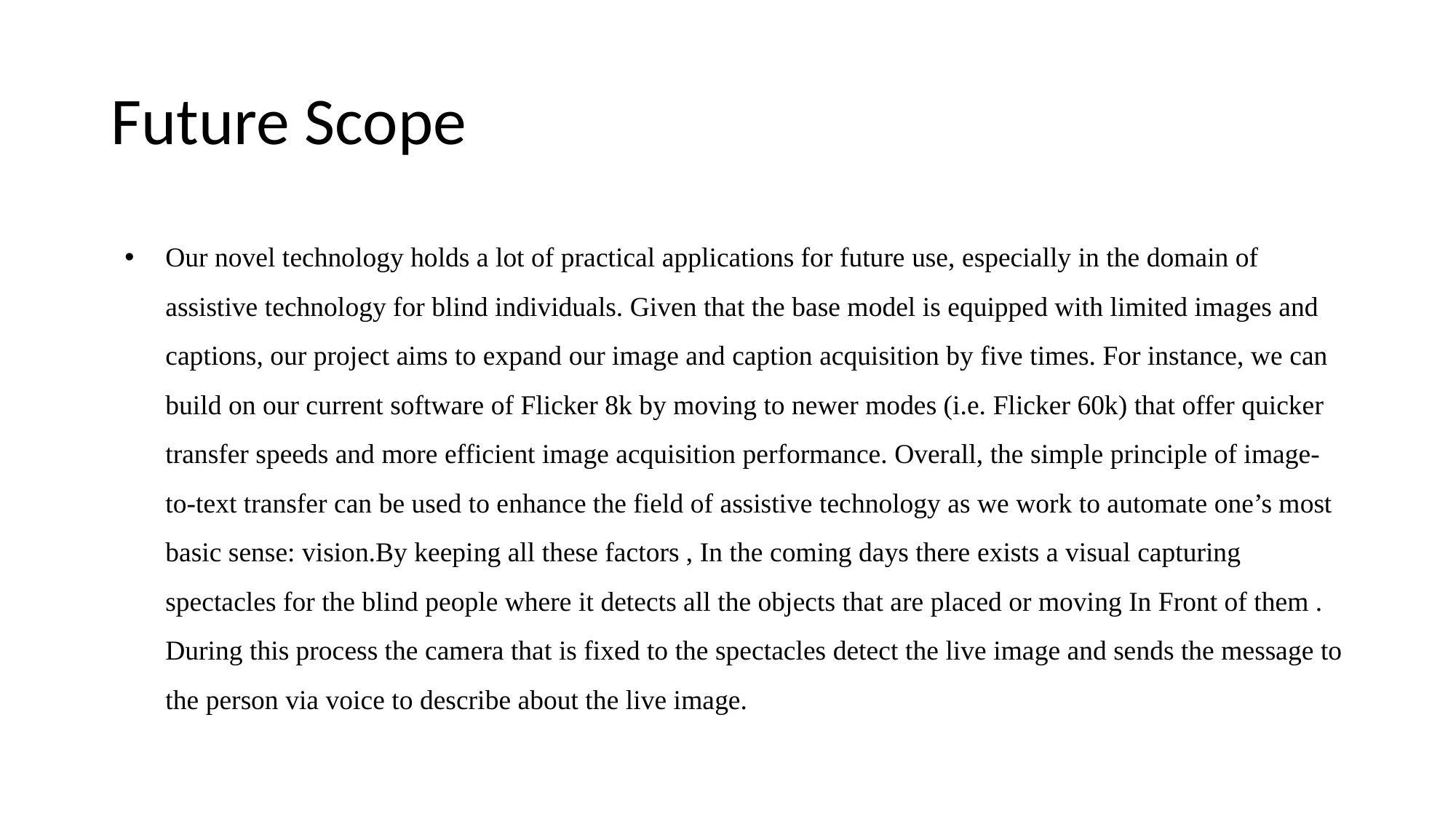

# Future Scope
Our novel technology holds a lot of practical applications for future use, especially in the domain of assistive technology for blind individuals. Given that the base model is equipped with limited images and captions, our project aims to expand our image and caption acquisition by five times. For instance, we can build on our current software of Flicker 8k by moving to newer modes (i.e. Flicker 60k) that offer quicker transfer speeds and more efficient image acquisition performance. Overall, the simple principle of image-to-text transfer can be used to enhance the field of assistive technology as we work to automate one’s most basic sense: vision.By keeping all these factors , In the coming days there exists a visual capturing spectacles for the blind people where it detects all the objects that are placed or moving In Front of them . During this process the camera that is fixed to the spectacles detect the live image and sends the message to the person via voice to describe about the live image.